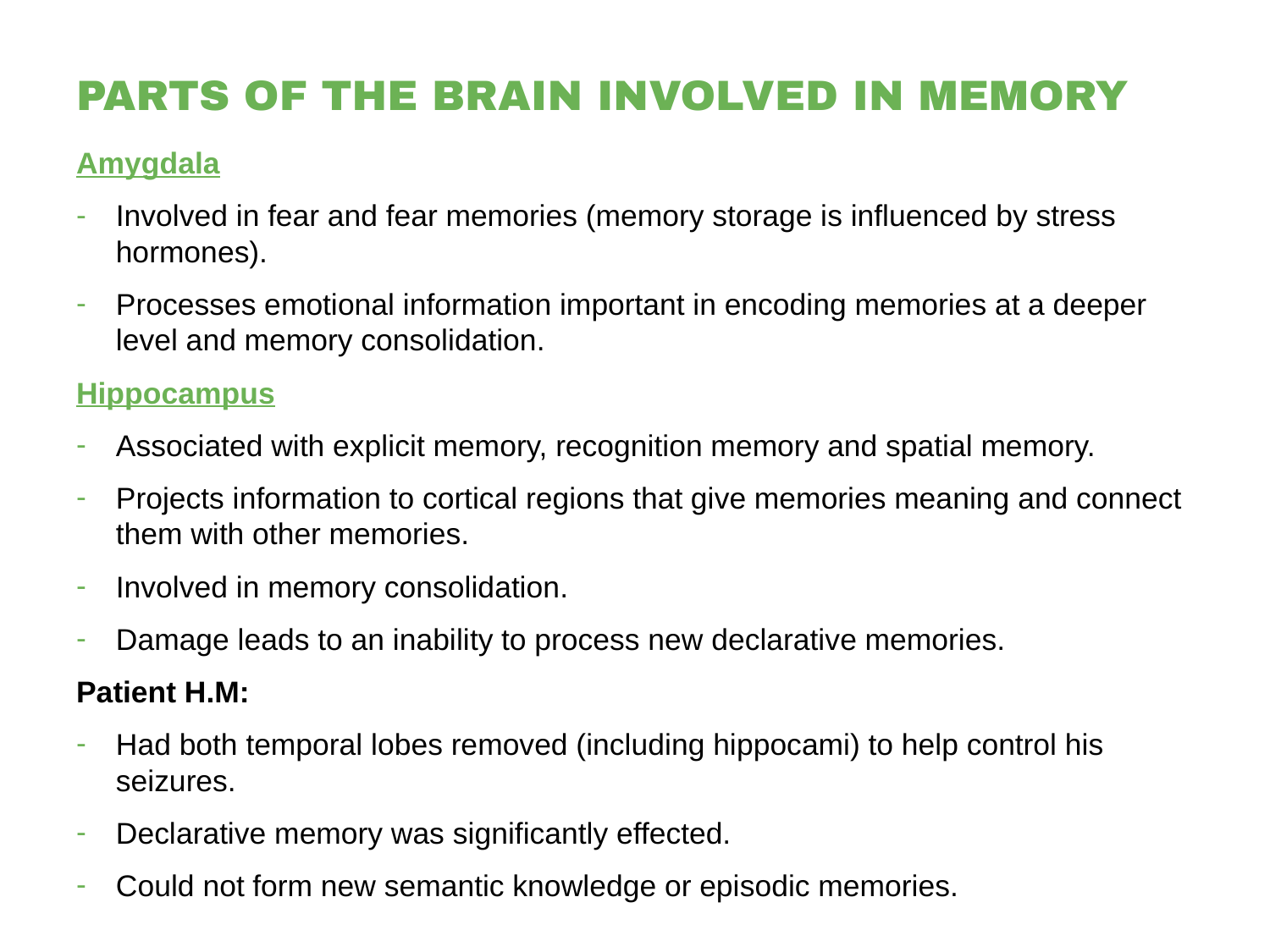

# PARTS OF THE BRAIN INVOLVED IN MEMORY
Amygdala
Involved in fear and fear memories (memory storage is influenced by stress hormones).
Processes emotional information important in encoding memories at a deeper level and memory consolidation.
Hippocampus
Associated with explicit memory, recognition memory and spatial memory.
Projects information to cortical regions that give memories meaning and connect them with other memories.
Involved in memory consolidation.
Damage leads to an inability to process new declarative memories.
Patient H.M:
Had both temporal lobes removed (including hippocami) to help control his seizures.
Declarative memory was significantly effected.
Could not form new semantic knowledge or episodic memories.